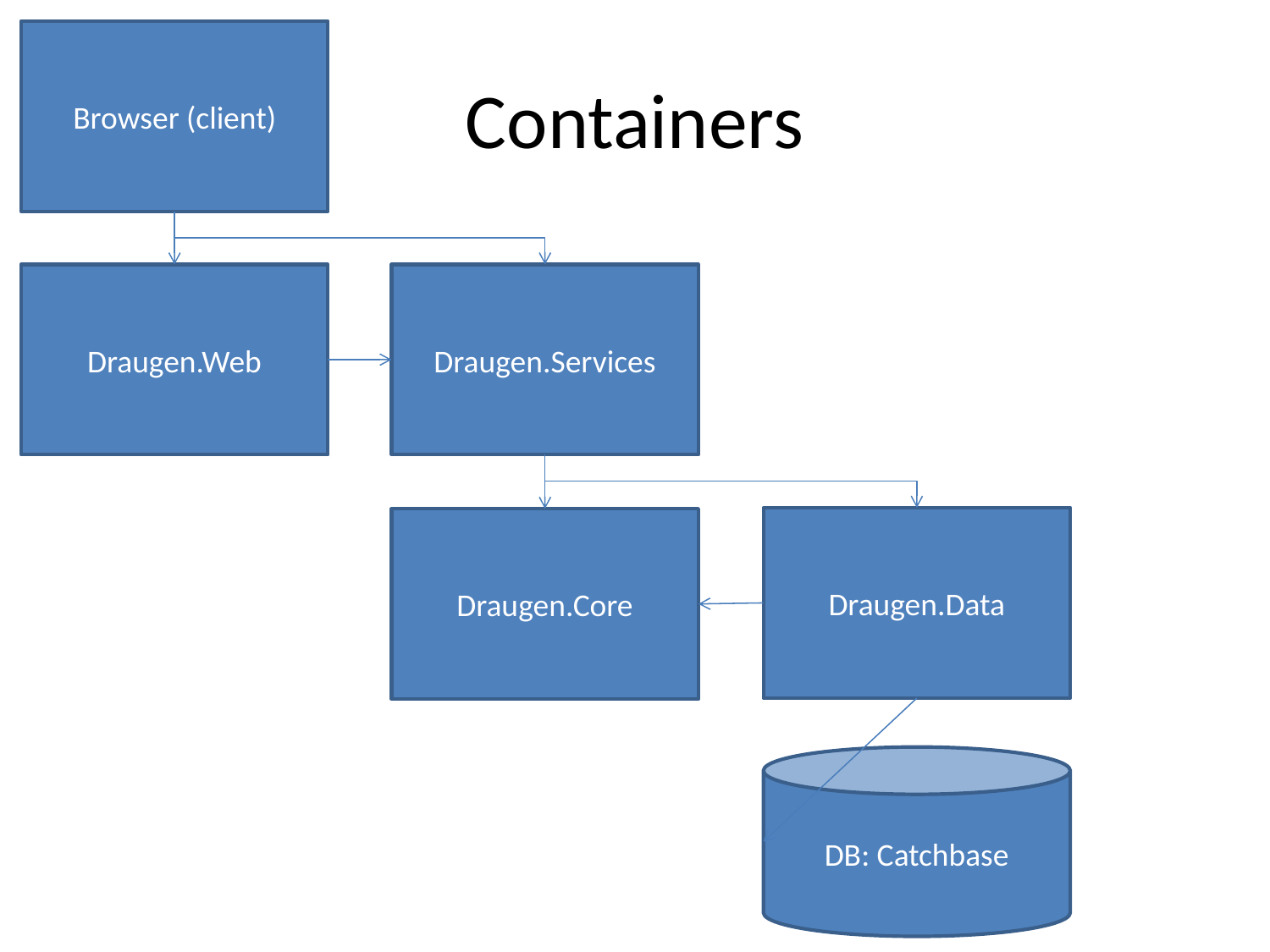

Browser (client)
# Containers
Draugen.Web
Draugen.Services
Draugen.Data
Draugen.Core
DB: Catchbase